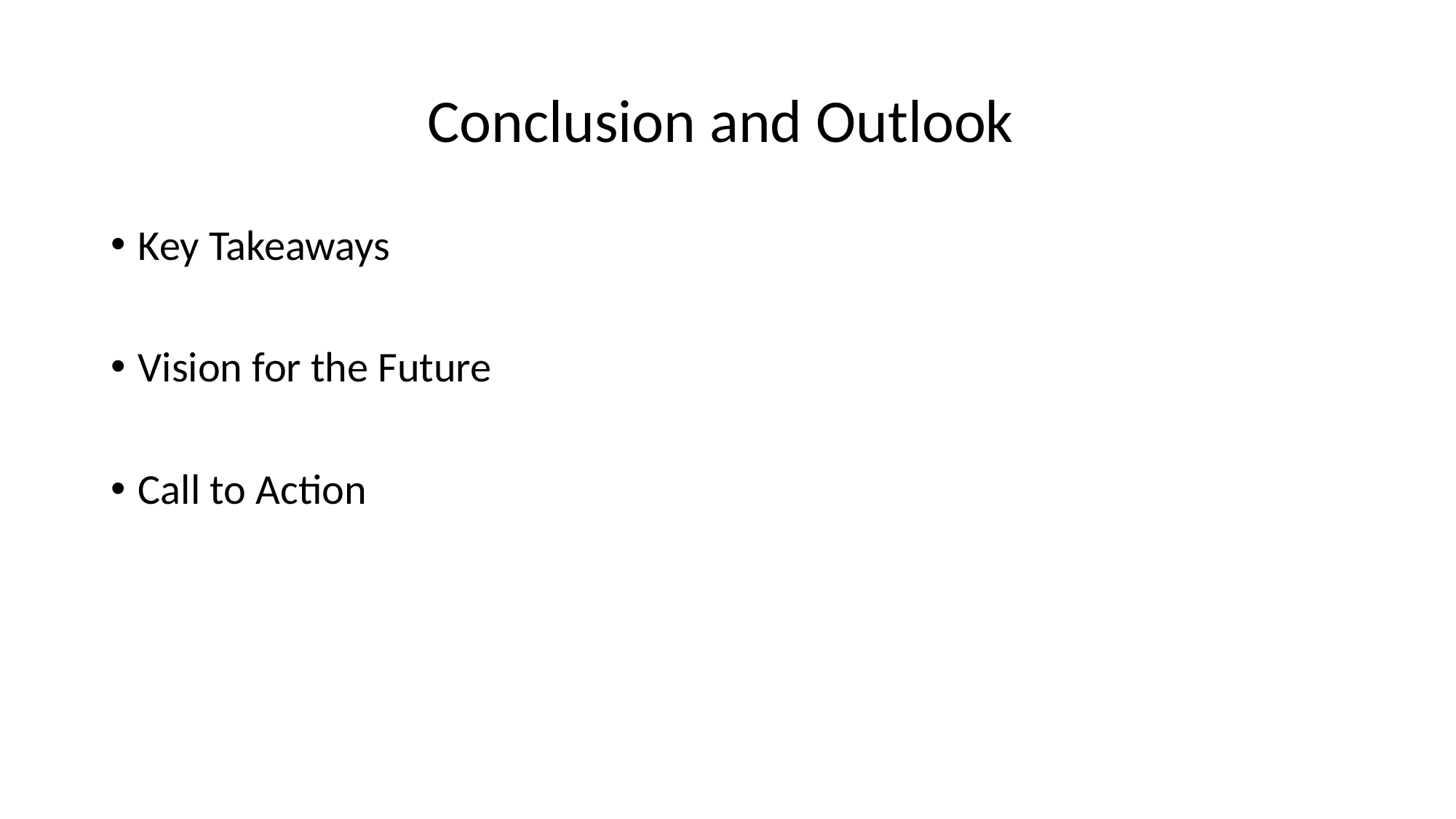

# Conclusion and Outlook
Key Takeaways

Vision for the Future

Call to Action
14